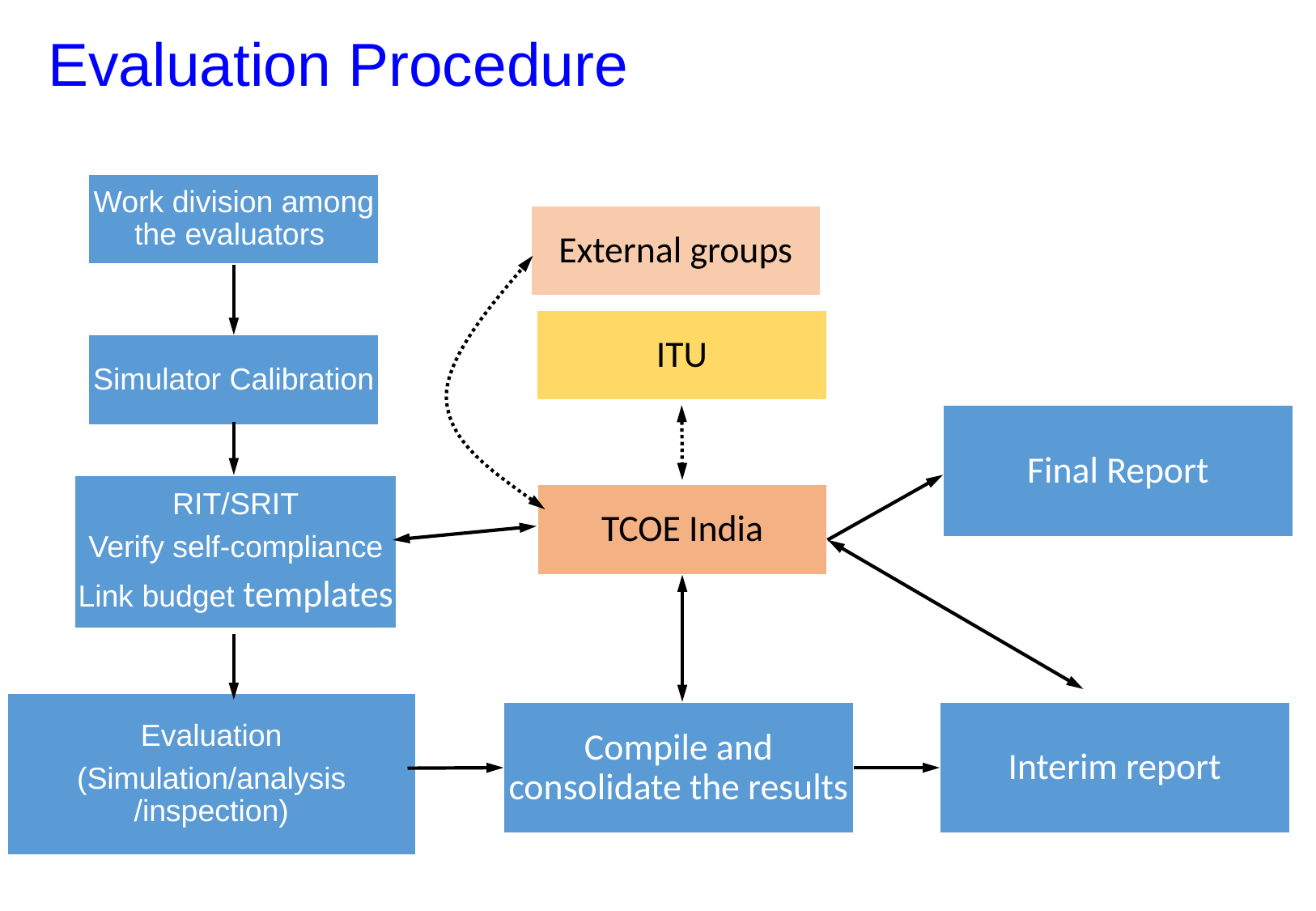

# Evaluation Procedure
Work division among the evaluators
External groups

ITU
Simulator Calibration
Final Report
RIT/SRIT
Verify self-compliance
Link budget templates
TCOE India
Evaluation
(Simulation/analysis /inspection)
Compile and consolidate the results
Interim report